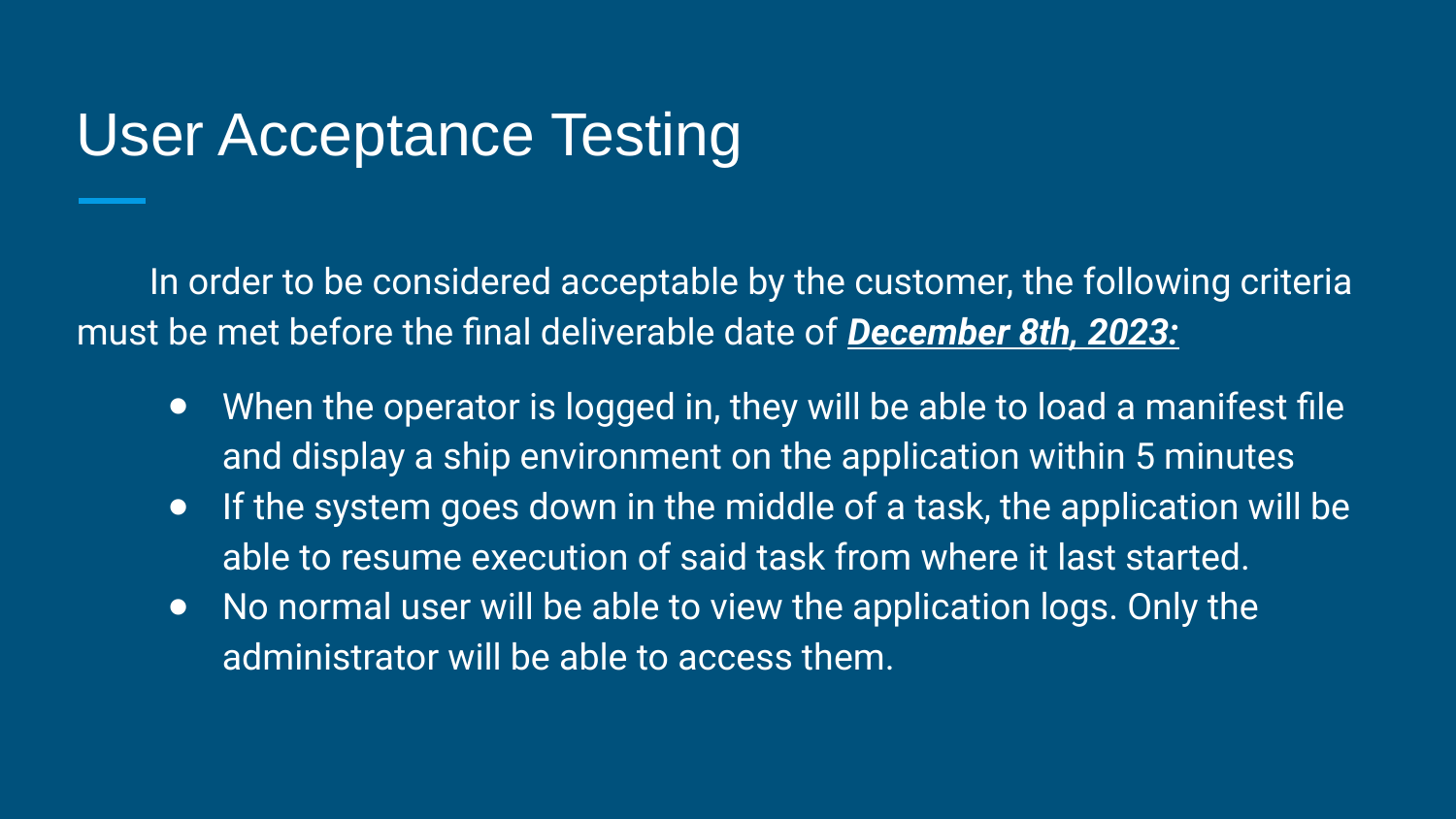

# User Acceptance Testing
In order to be considered acceptable by the customer, the following criteria must be met before the final deliverable date of December 8th, 2023:
When the operator is logged in, they will be able to load a manifest file and display a ship environment on the application within 5 minutes
If the system goes down in the middle of a task, the application will be able to resume execution of said task from where it last started.
No normal user will be able to view the application logs. Only the administrator will be able to access them.